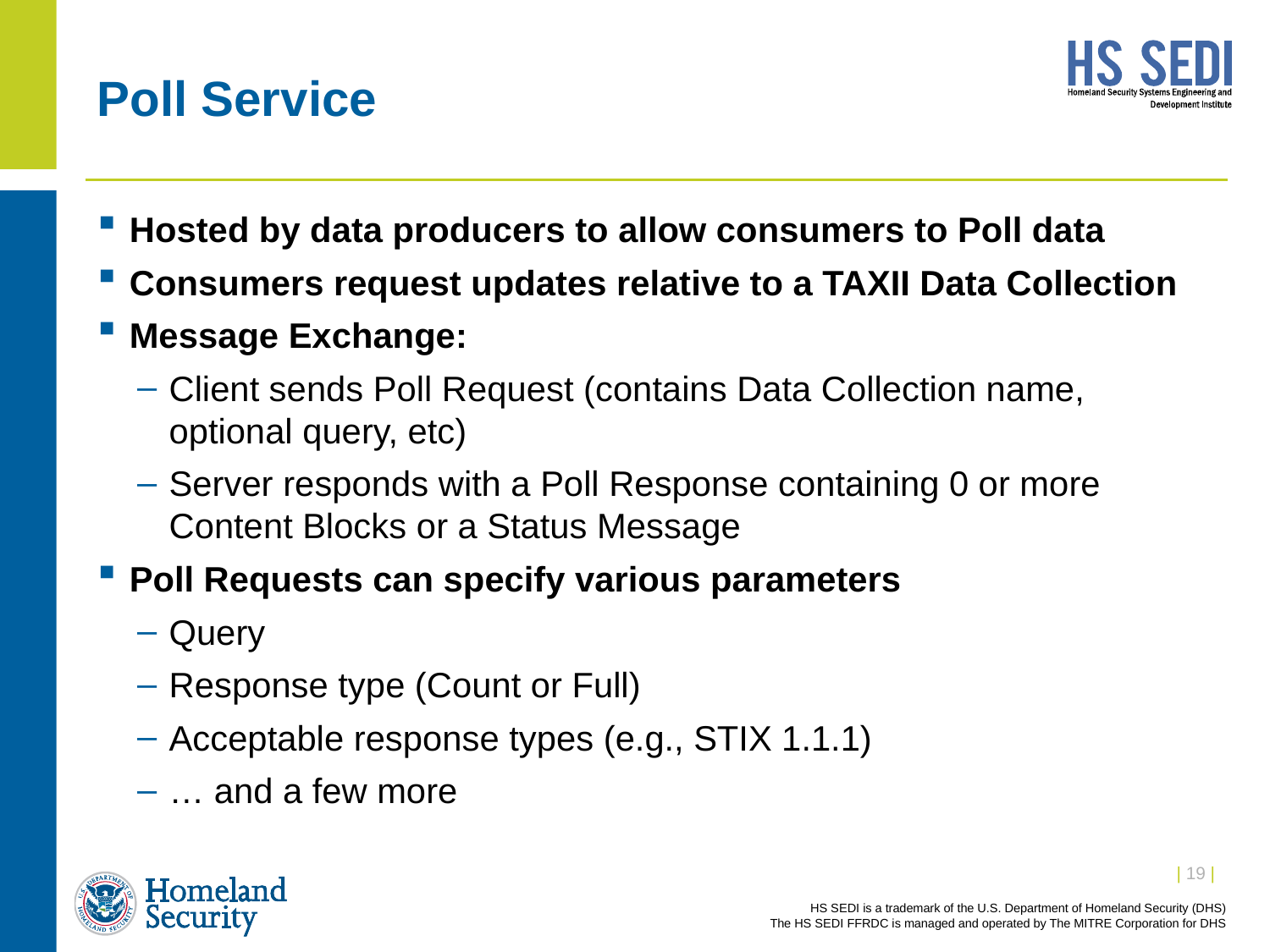

# Poll Service
Hosted by data producers to allow consumers to Poll data
Consumers request updates relative to a TAXII Data Collection
Message Exchange:
Client sends Poll Request (contains Data Collection name, optional query, etc)
Server responds with a Poll Response containing 0 or more Content Blocks or a Status Message
Poll Requests can specify various parameters
Query
Response type (Count or Full)
Acceptable response types (e.g., STIX 1.1.1)
… and a few more
| 19 |